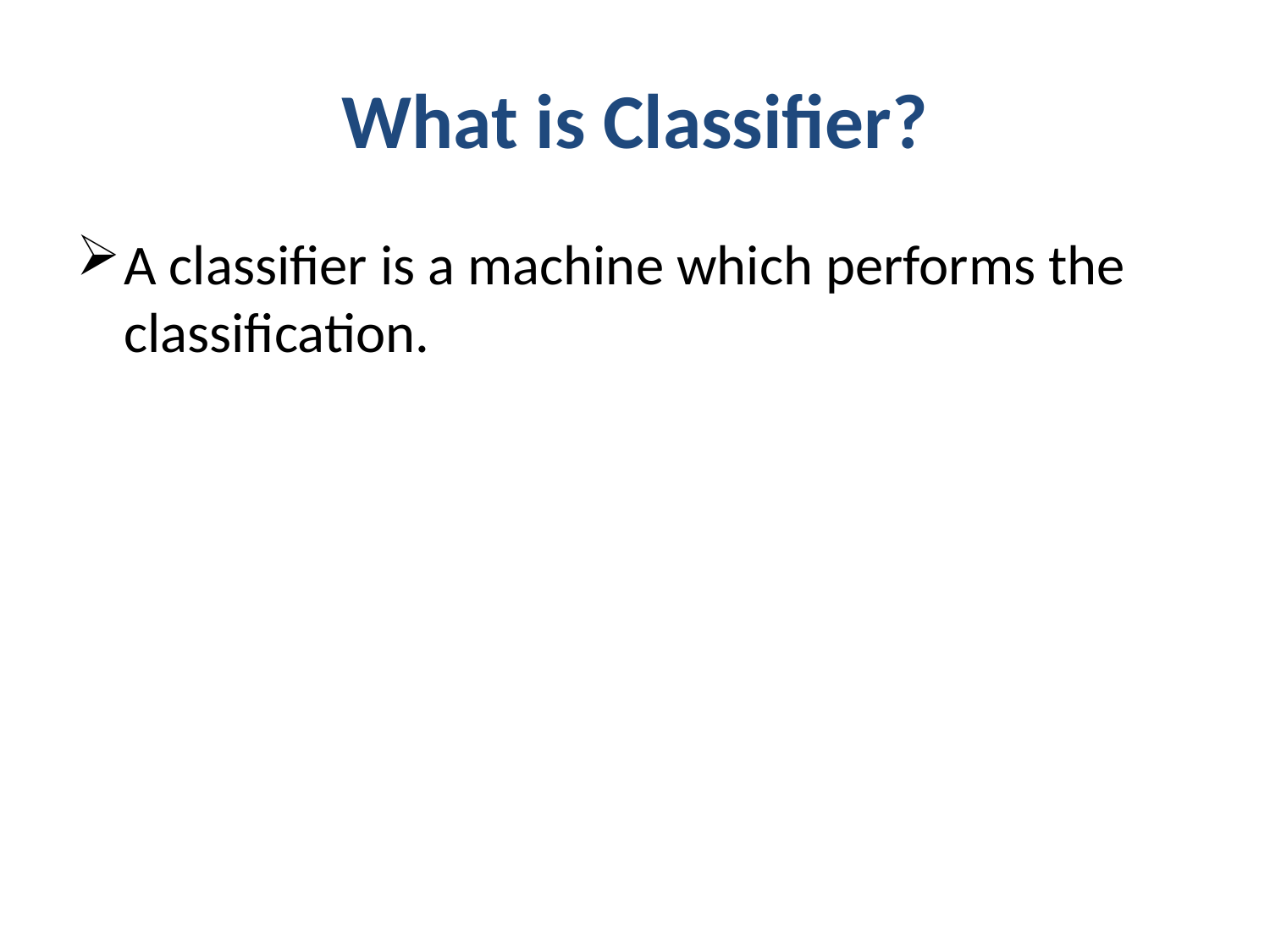

# What is Classifier?
A classifier is a machine which performs the classification.